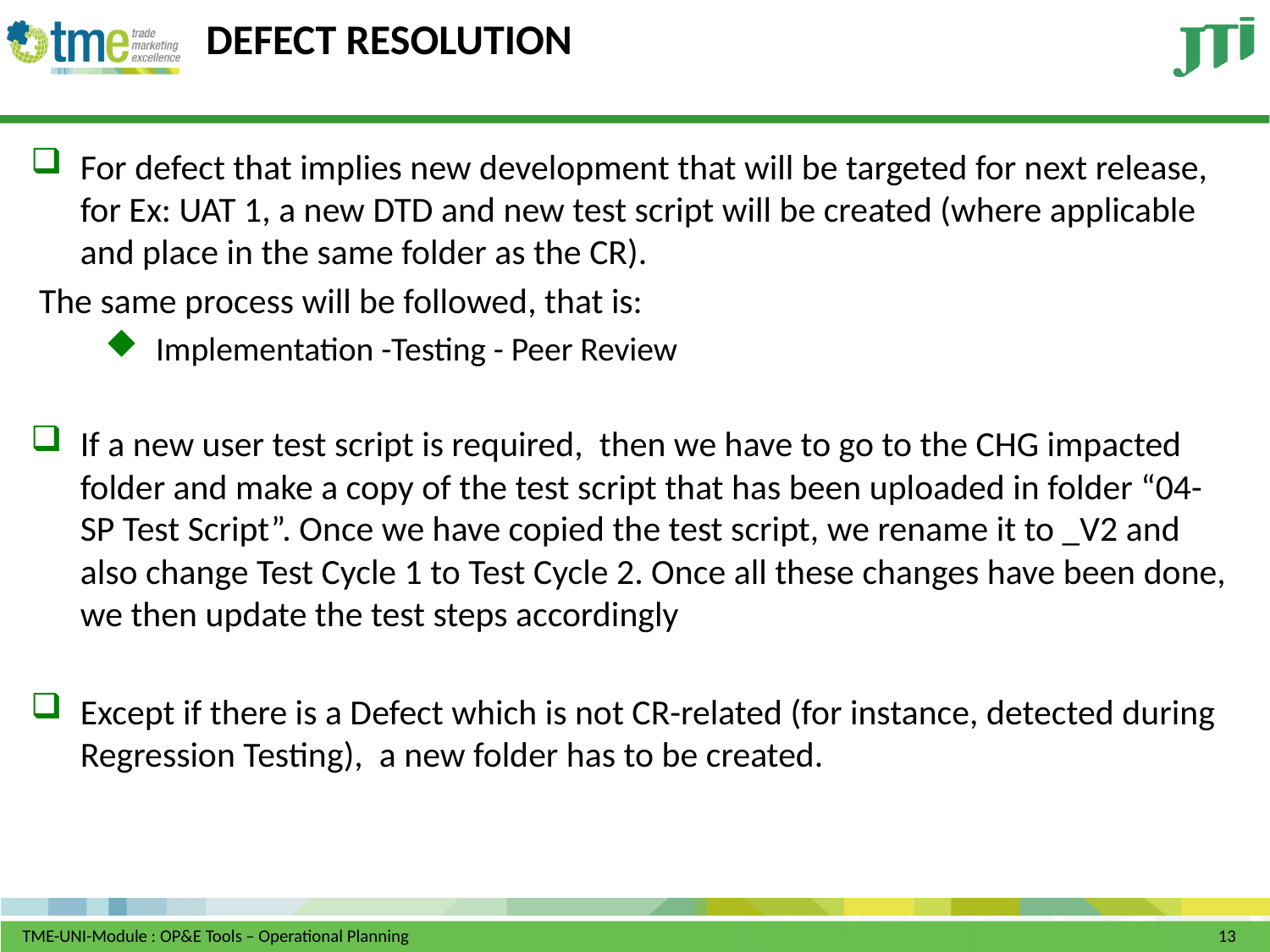

# DEFECT RESOLUTION
For defect that implies new development that will be targeted for next release, for Ex: UAT 1, a new DTD and new test script will be created (where applicable and place in the same folder as the CR).
 The same process will be followed, that is:
Implementation -Testing - Peer Review

If a new user test script is required,  then we have to go to the CHG impacted folder and make a copy of the test script that has been uploaded in folder “04-SP Test Script”. Once we have copied the test script, we rename it to _V2 and also change Test Cycle 1 to Test Cycle 2. Once all these changes have been done, we then update the test steps accordingly

Except if there is a Defect which is not CR-related (for instance, detected during  Regression Testing),  a new folder has to be created.